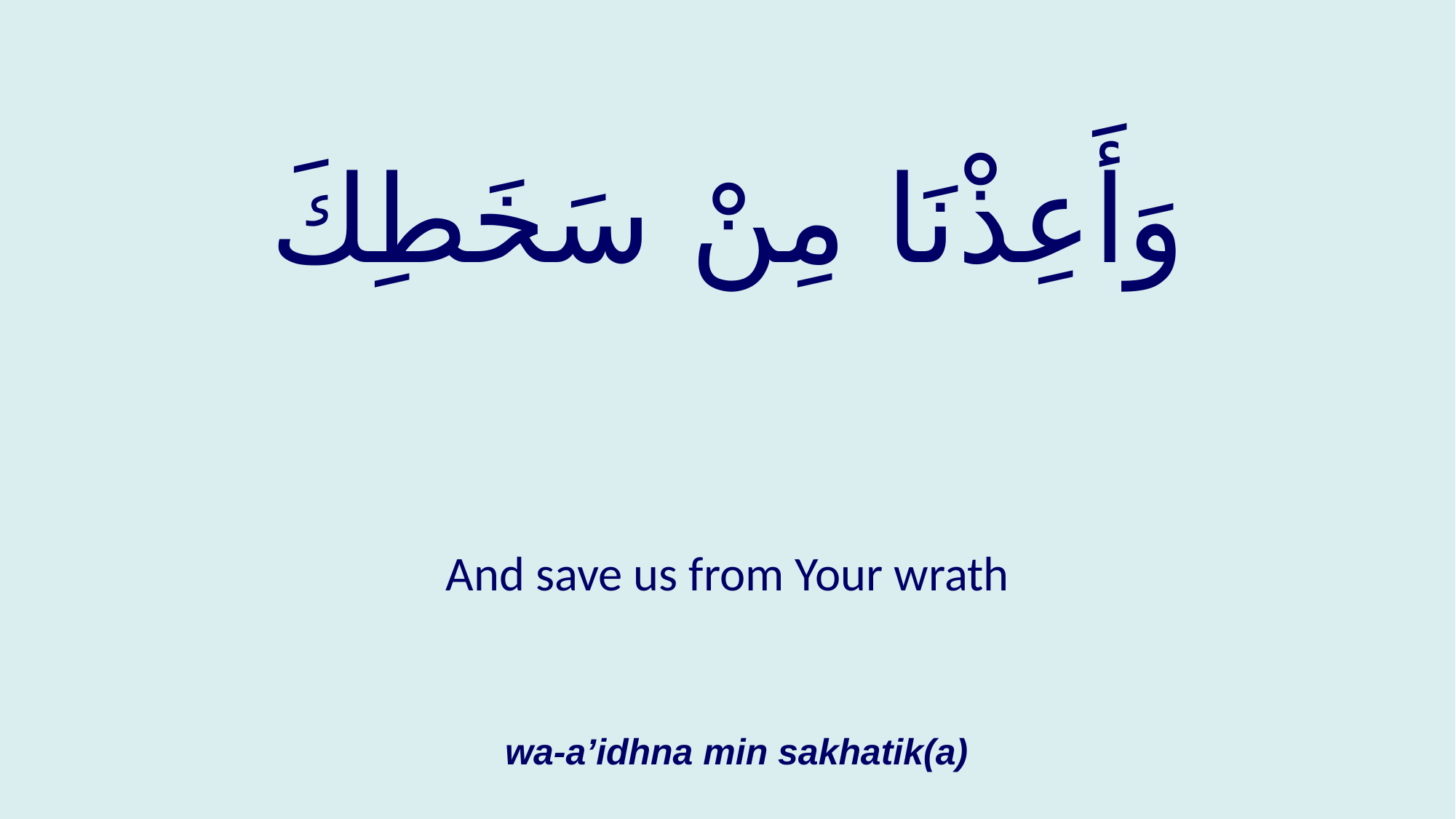

# وَأَعِذْنَا مِنْ سَخَطِكَ
And save us from Your wrath
wa-a’idhna min sakhatik(a)